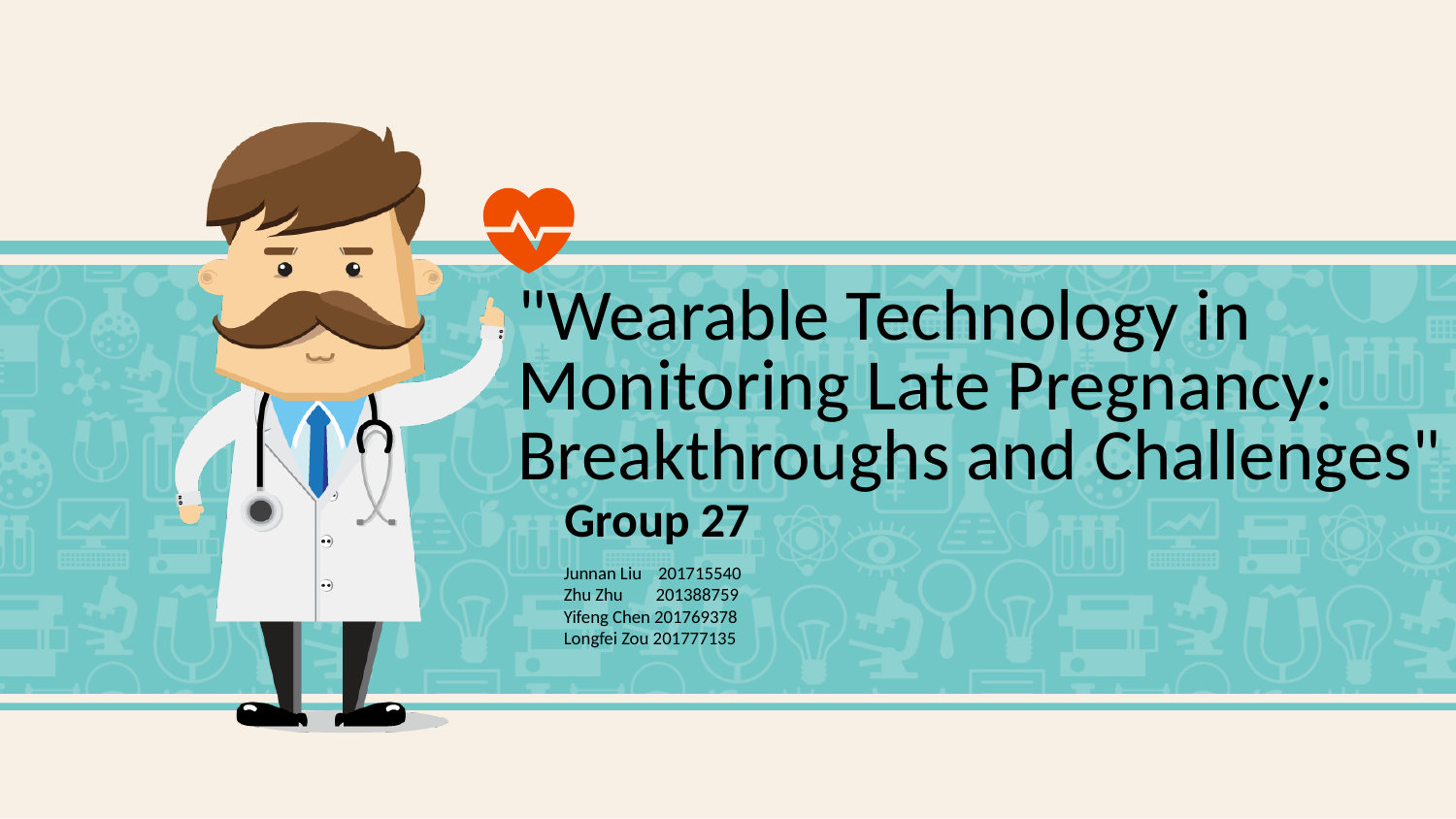

"Wearable Technology in Monitoring Late Pregnancy: Breakthroughs and Challenges"
Group 27

Junnan Liu    201715540
Zhu Zhu        201388759
Yifeng Chen 201769378
Longfei Zou 201777135